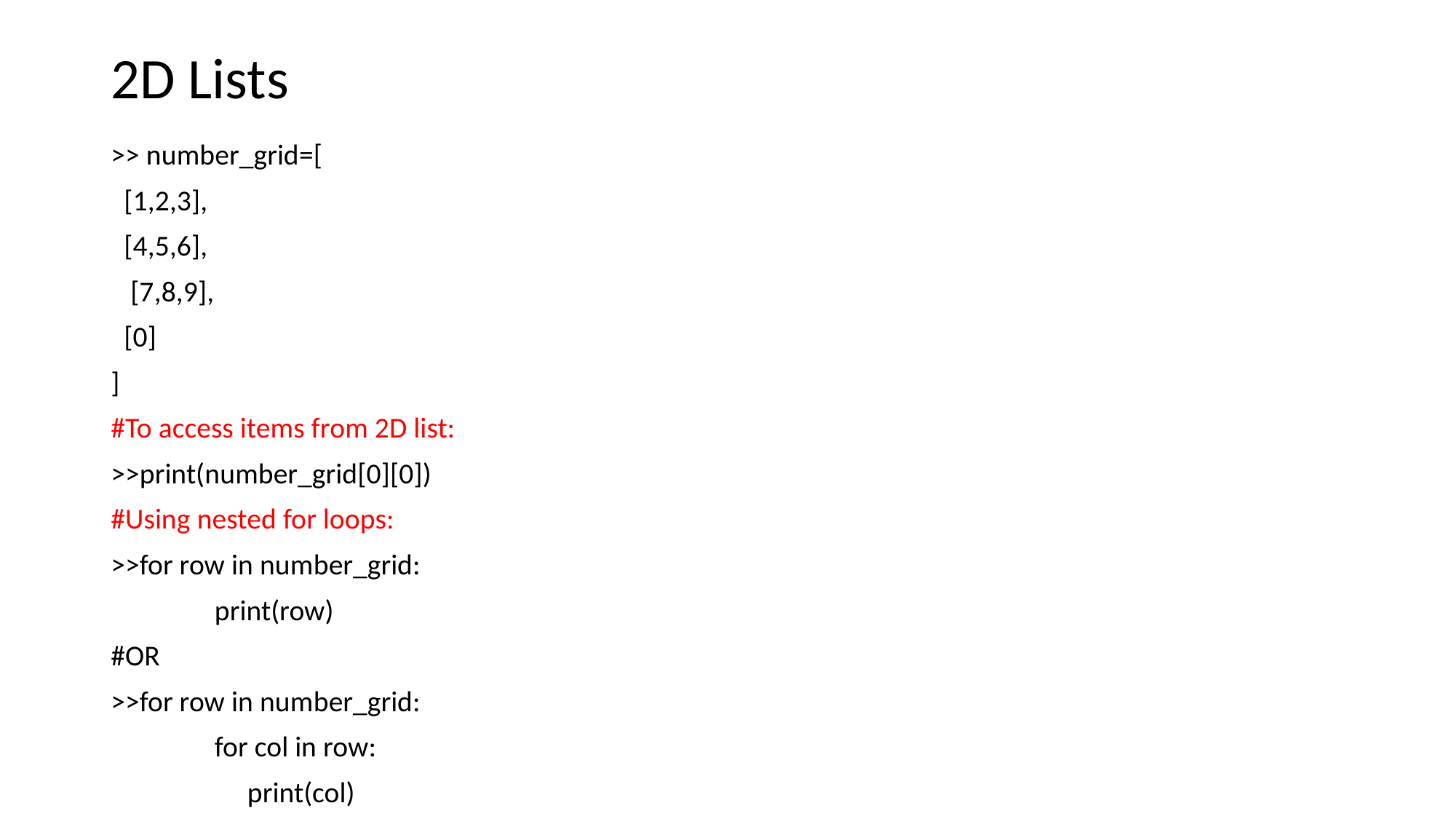

# 2D Lists
>> number_grid=[
  [1,2,3],
  [4,5,6],
   [7,8,9],
  [0]
]
#To access items from 2D list:
>>print(number_grid[0][0])
#Using nested for loops:
>>for row in number_grid:
	print(row)
#OR
>>for row in number_grid:
	for col in row:
	     print(col)